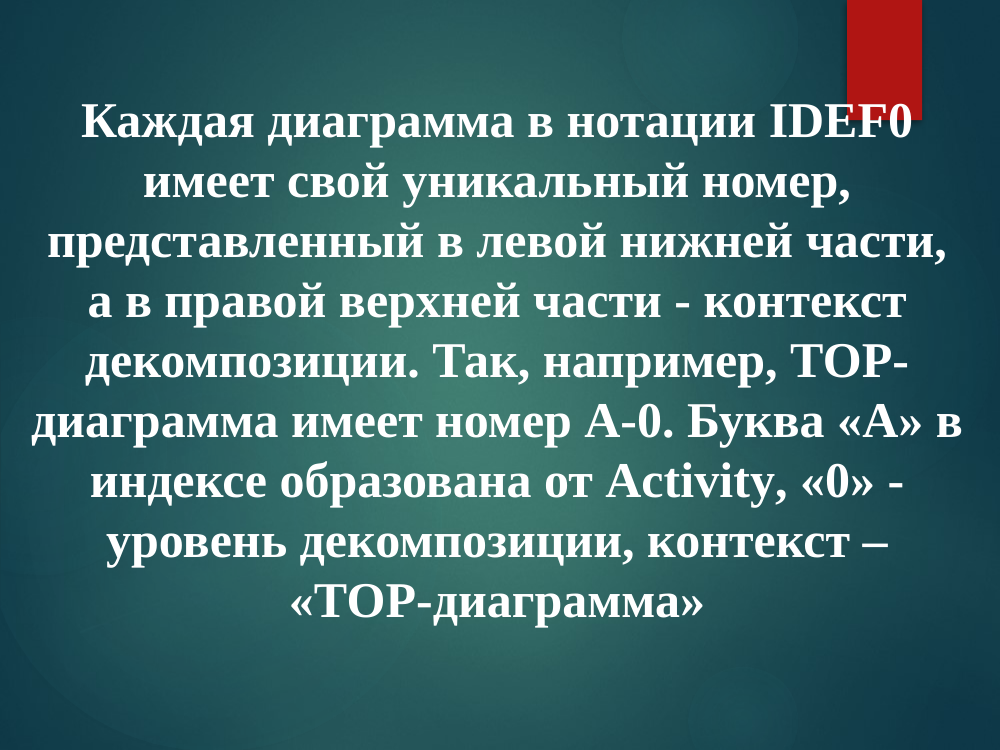

Каждая диаграмма в нотации IDEF0 имеет свой уникальный номер, представленный в левой нижней части, а в правой верхней части - контекст декомпозиции. Так, например, ТОР-диаграмма имеет номер А-0. Буква «А» в индексе образована от Activity, «0» - уровень декомпозиции, контекст – «ТОР-диаграмма»